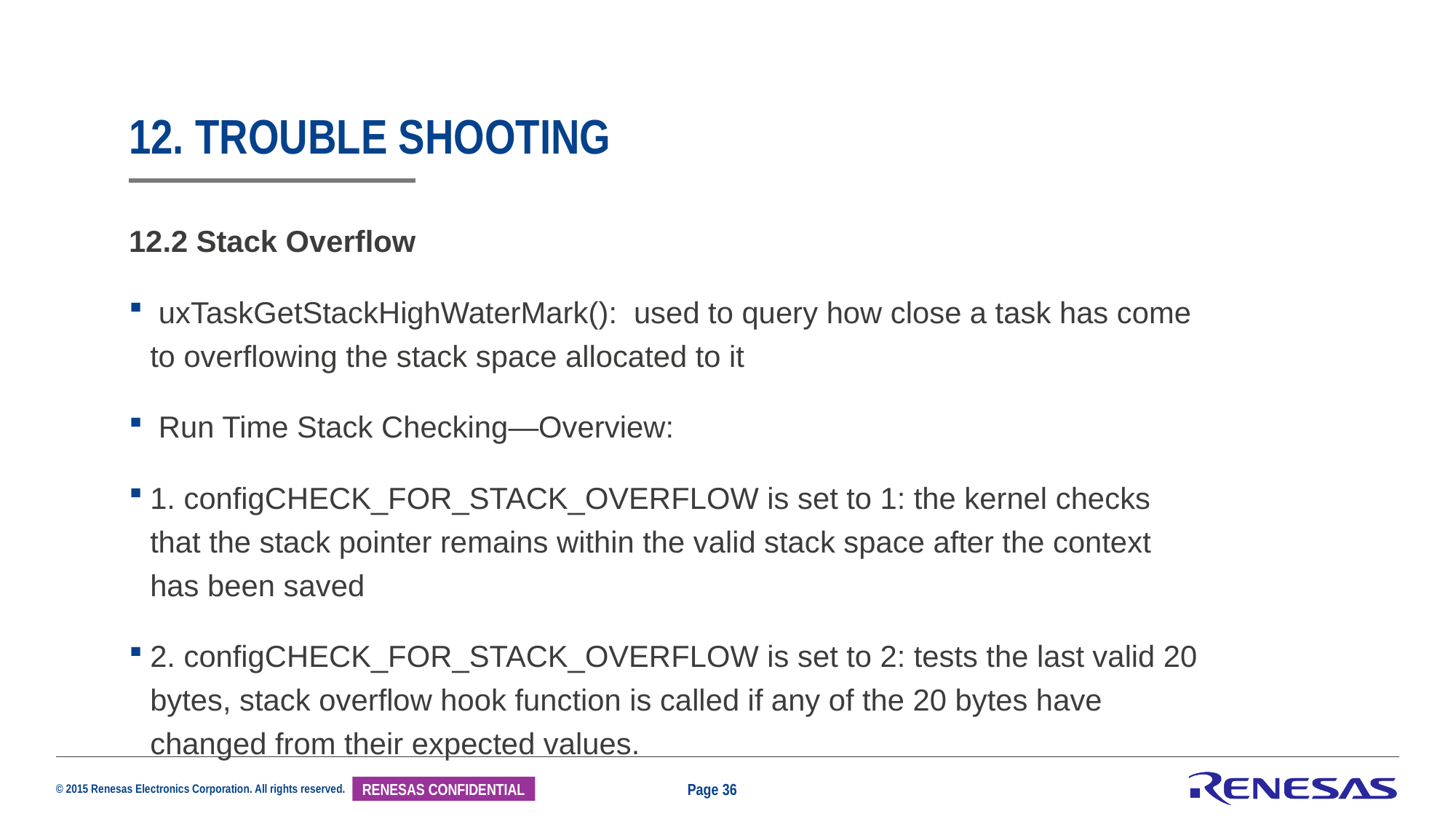

# 12. Trouble shooting
12.2 Stack Overflow
 uxTaskGetStackHighWaterMark():  used to query how close a task has come to overflowing the stack space allocated to it
 Run Time Stack Checking—Overview:
1. configCHECK_FOR_STACK_OVERFLOW is set to 1: the kernel checks that the stack pointer remains within the valid stack space after the context has been saved
2. configCHECK_FOR_STACK_OVERFLOW is set to 2: tests the last valid 20 bytes, stack overflow hook function is called if any of the 20 bytes have changed from their expected values.

Page 36